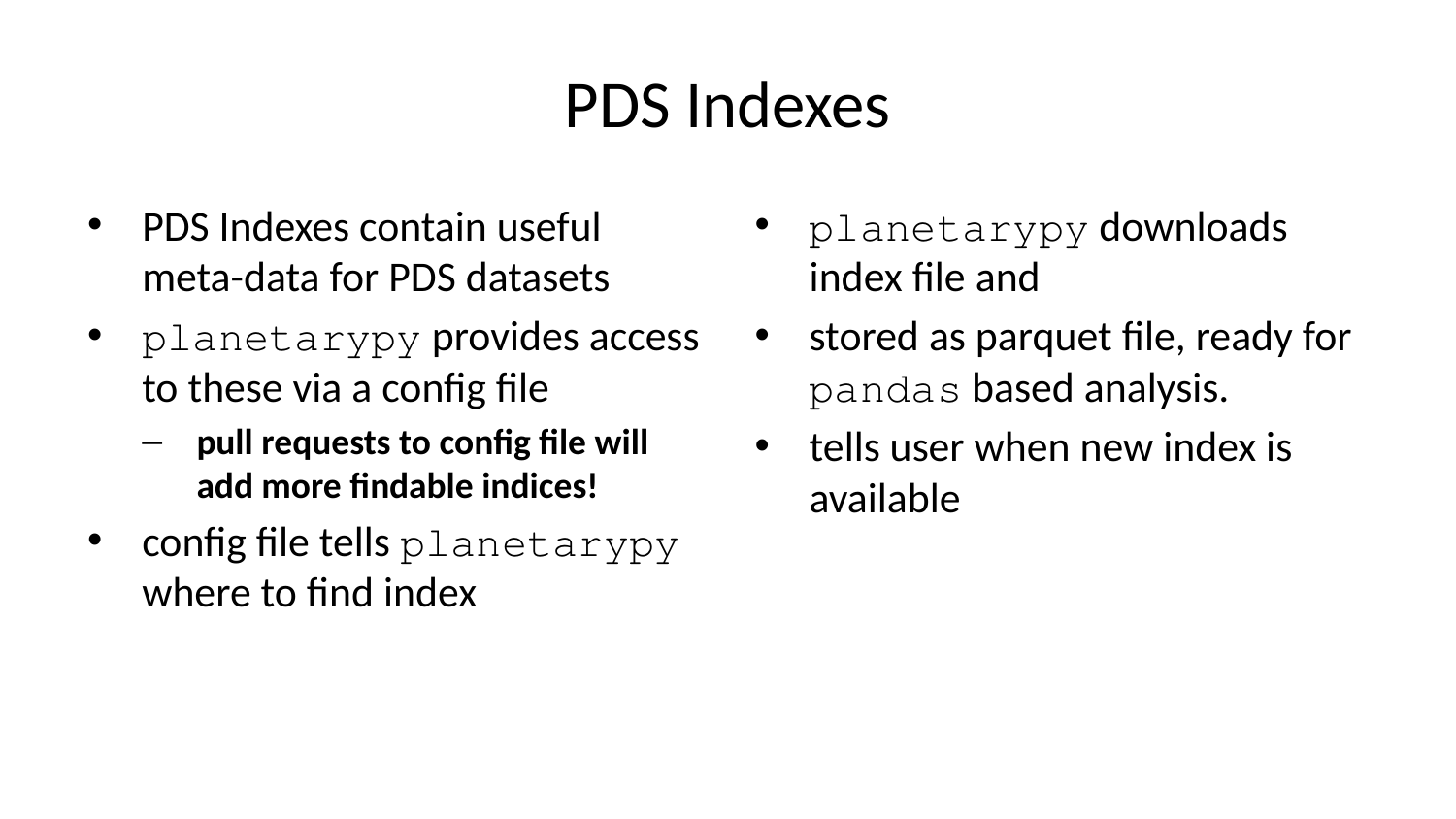

# PDS Indexes
PDS Indexes contain useful meta-data for PDS datasets
planetarypy provides access to these via a config file
pull requests to config file will add more findable indices!
config file tells planetarypy where to find index
planetarypy downloads index file and
stored as parquet file, ready for pandas based analysis.
tells user when new index is available